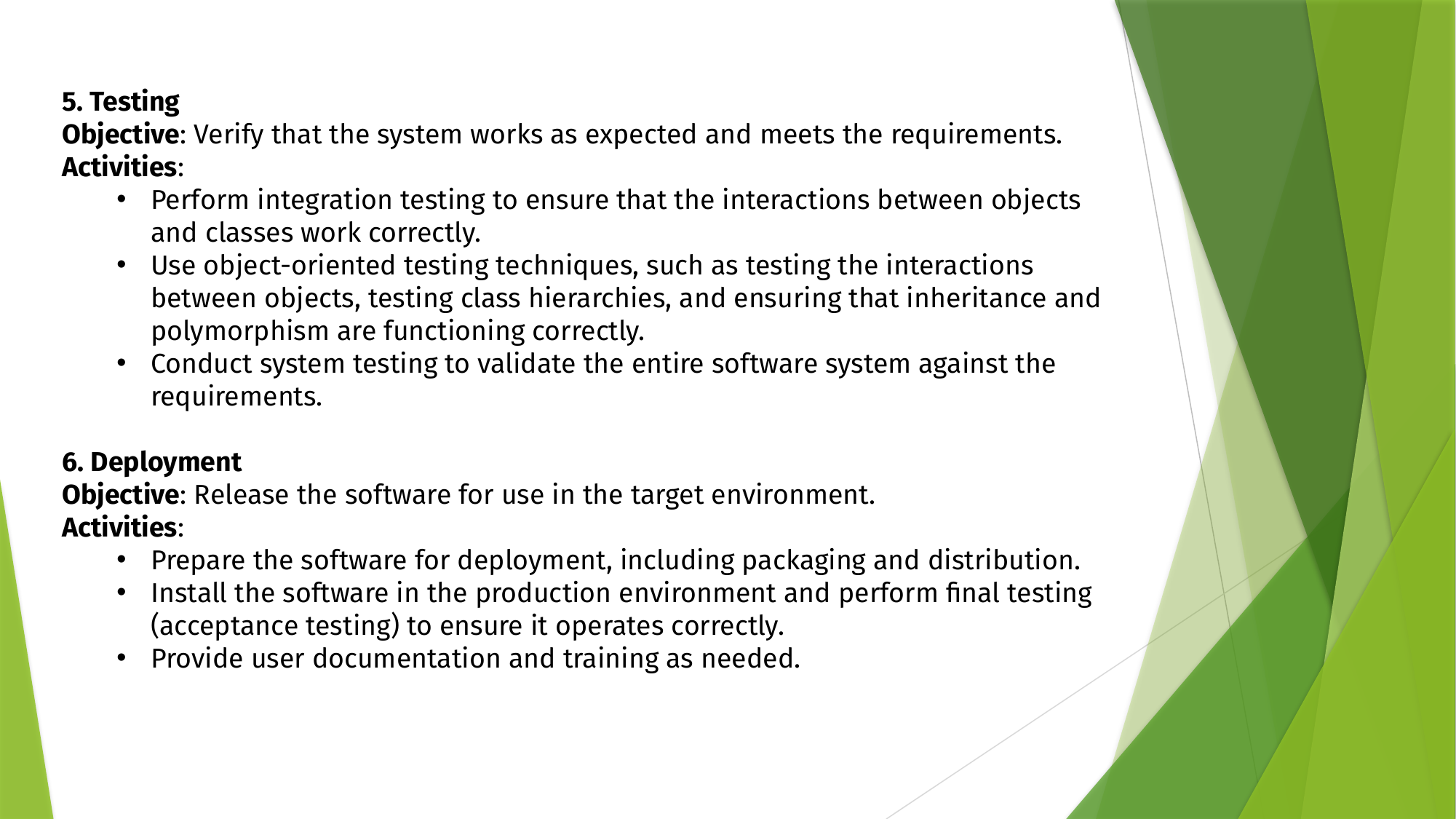

5. Testing
Objective: Verify that the system works as expected and meets the requirements.
Activities:
Perform integration testing to ensure that the interactions between objects and classes work correctly.
Use object-oriented testing techniques, such as testing the interactions between objects, testing class hierarchies, and ensuring that inheritance and polymorphism are functioning correctly.
Conduct system testing to validate the entire software system against the requirements.

6. Deployment
Objective: Release the software for use in the target environment.
Activities:
Prepare the software for deployment, including packaging and distribution.
Install the software in the production environment and perform final testing (acceptance testing) to ensure it operates correctly.
Provide user documentation and training as needed.